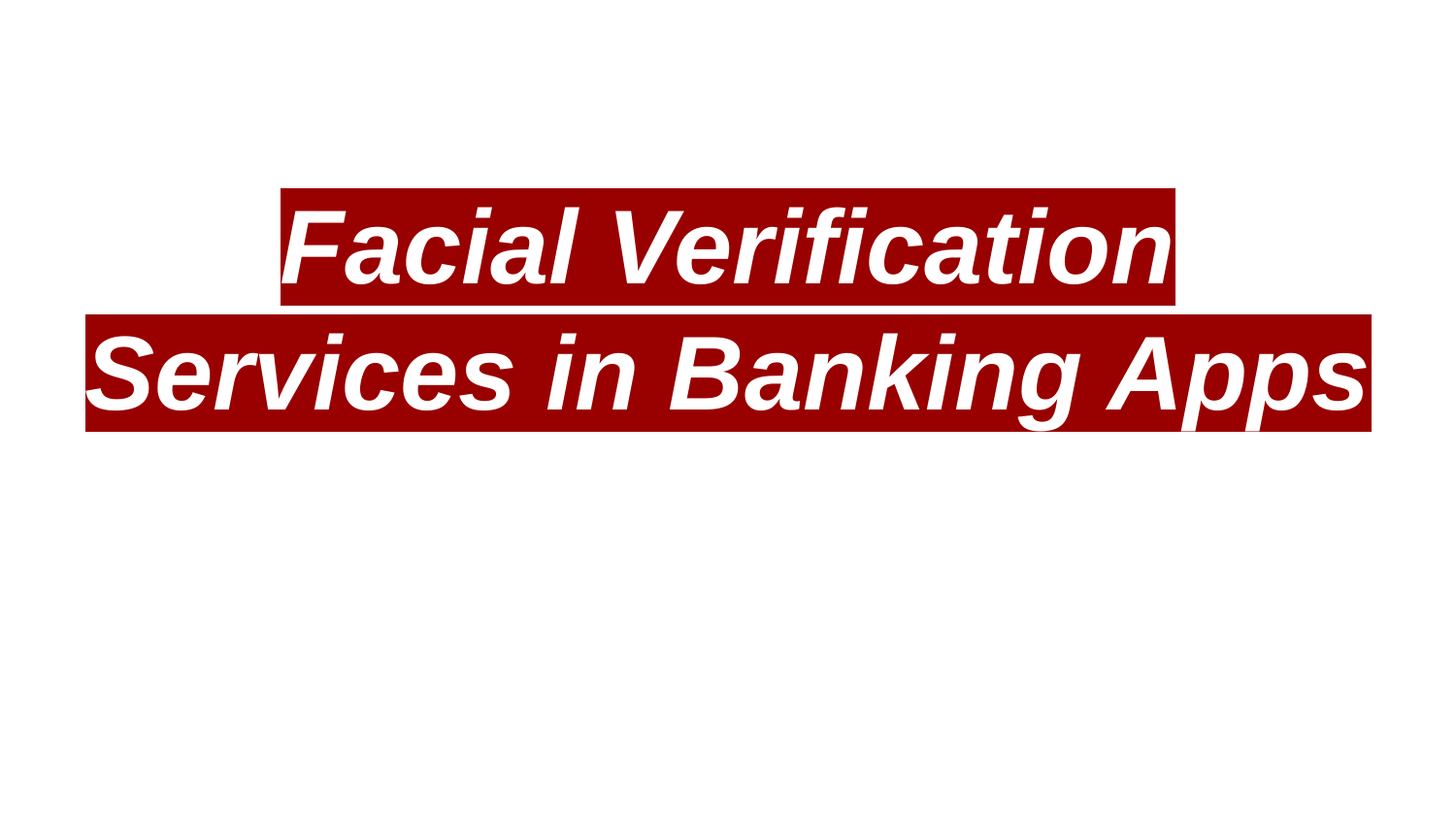

# Facial Verification Services in Banking Apps